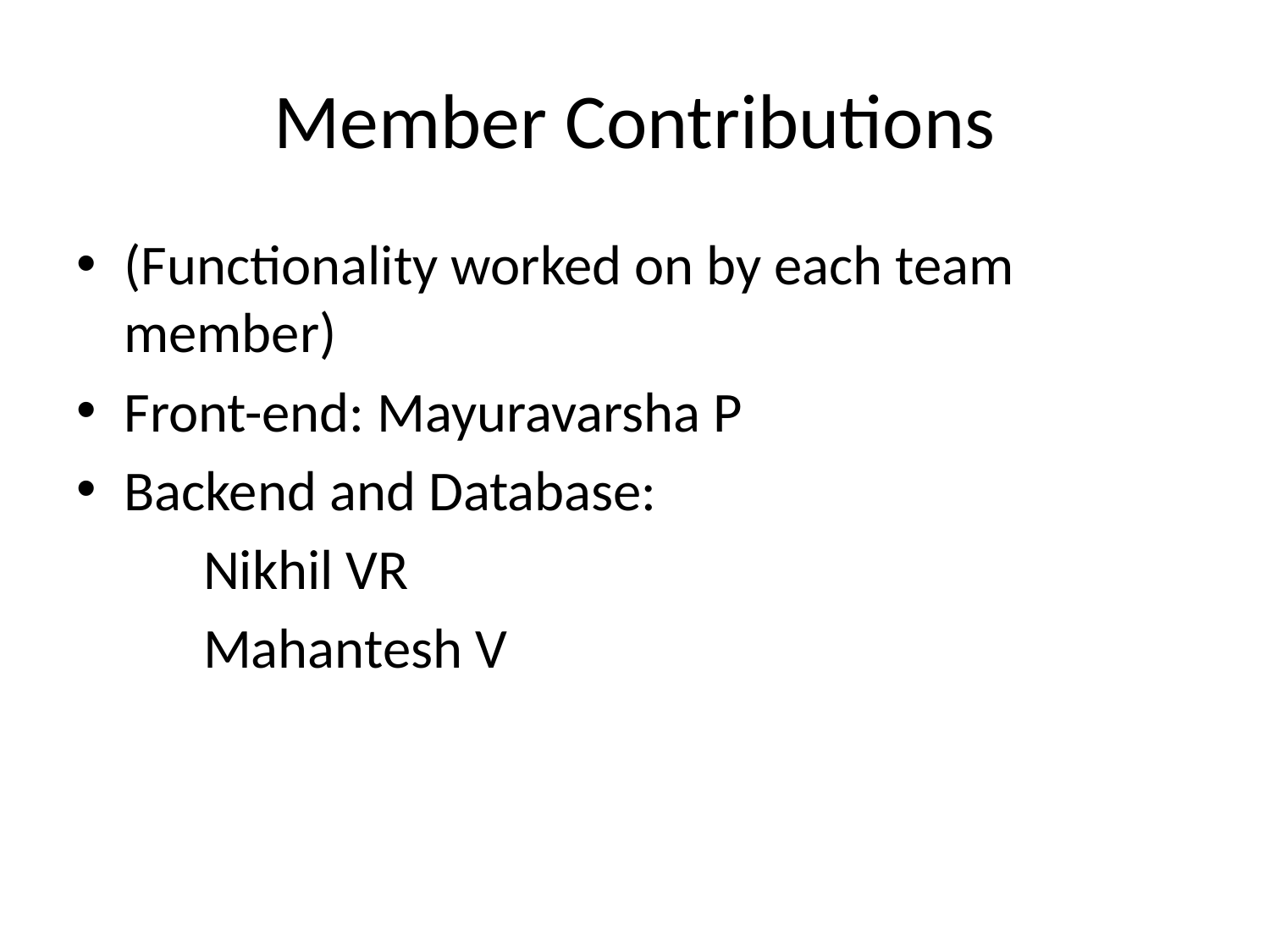

# Member Contributions
(Functionality worked on by each team member)
Front-end: Mayuravarsha P
Backend and Database:
 	Nikhil VR
	Mahantesh V